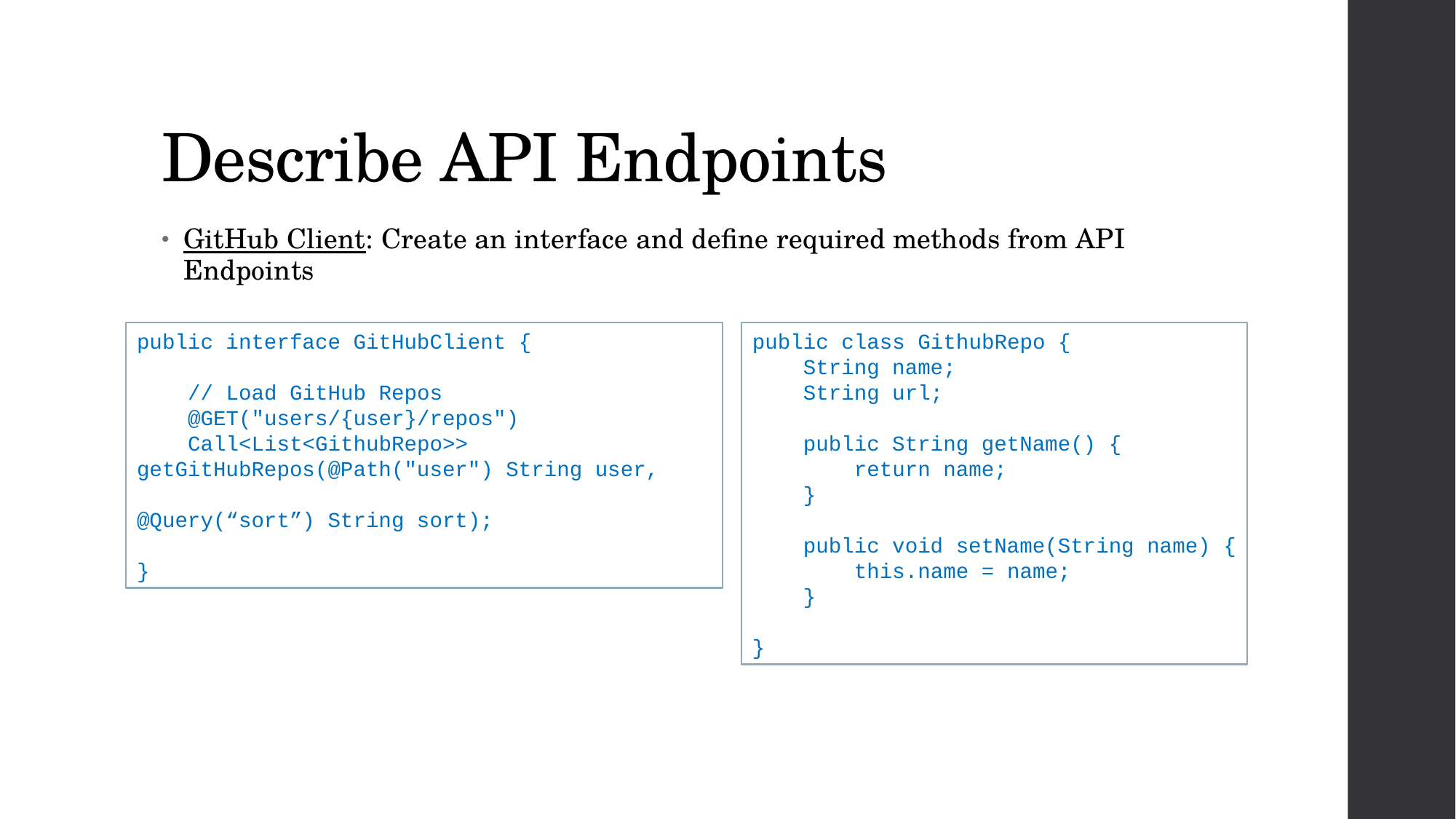

# Describe API Endpoints
GitHub Client: Create an interface and define required methods from API Endpoints
public interface GitHubClient {

    // Load GitHub Repos
    @GET("users/{user}/repos")
    Call<List<GithubRepo>> getGitHubRepos(@Path("user") String user, 					@Query(“sort”) String sort);

}
public class GithubRepo {
    String name;
    String url;

    public String getName() {
        return name;
    }

    public void setName(String name) {
        this.name = name;
    }

}